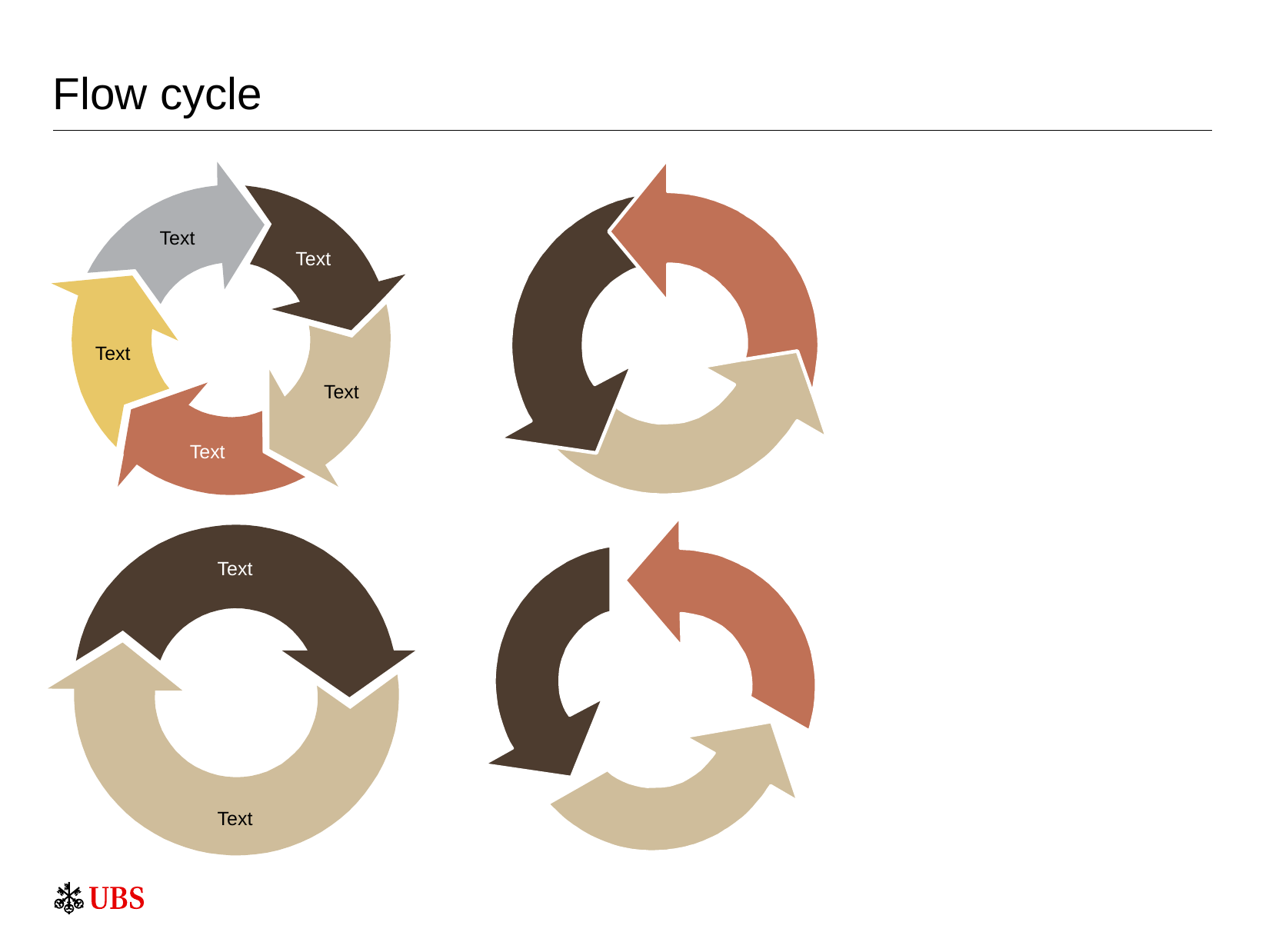

# Flow cycle

Text
Text

Text
Text

Text

Text

Text